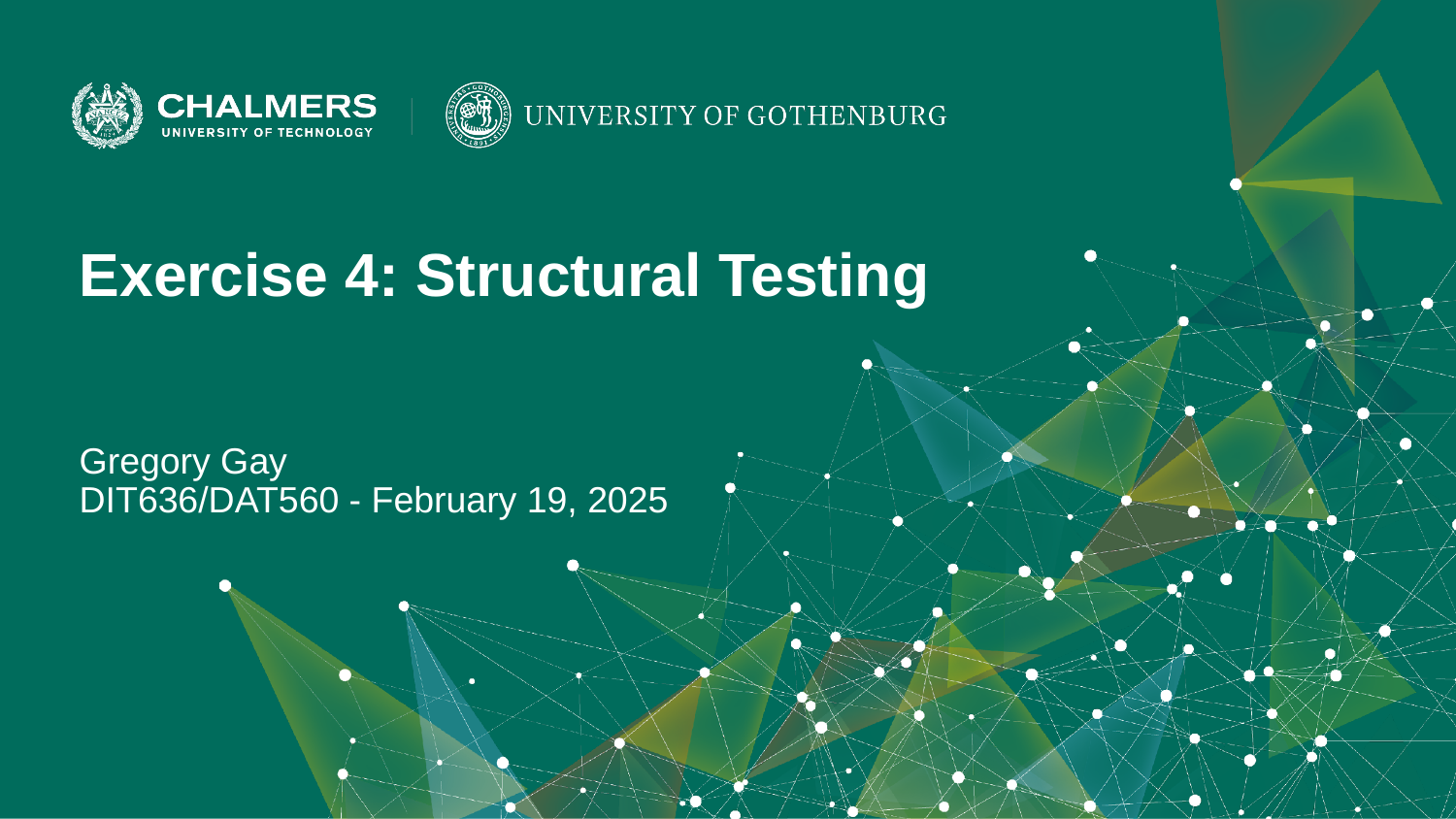

Exercise 4: Structural Testing

Gregory Gay
DIT636/DAT560 - February 19, 2025